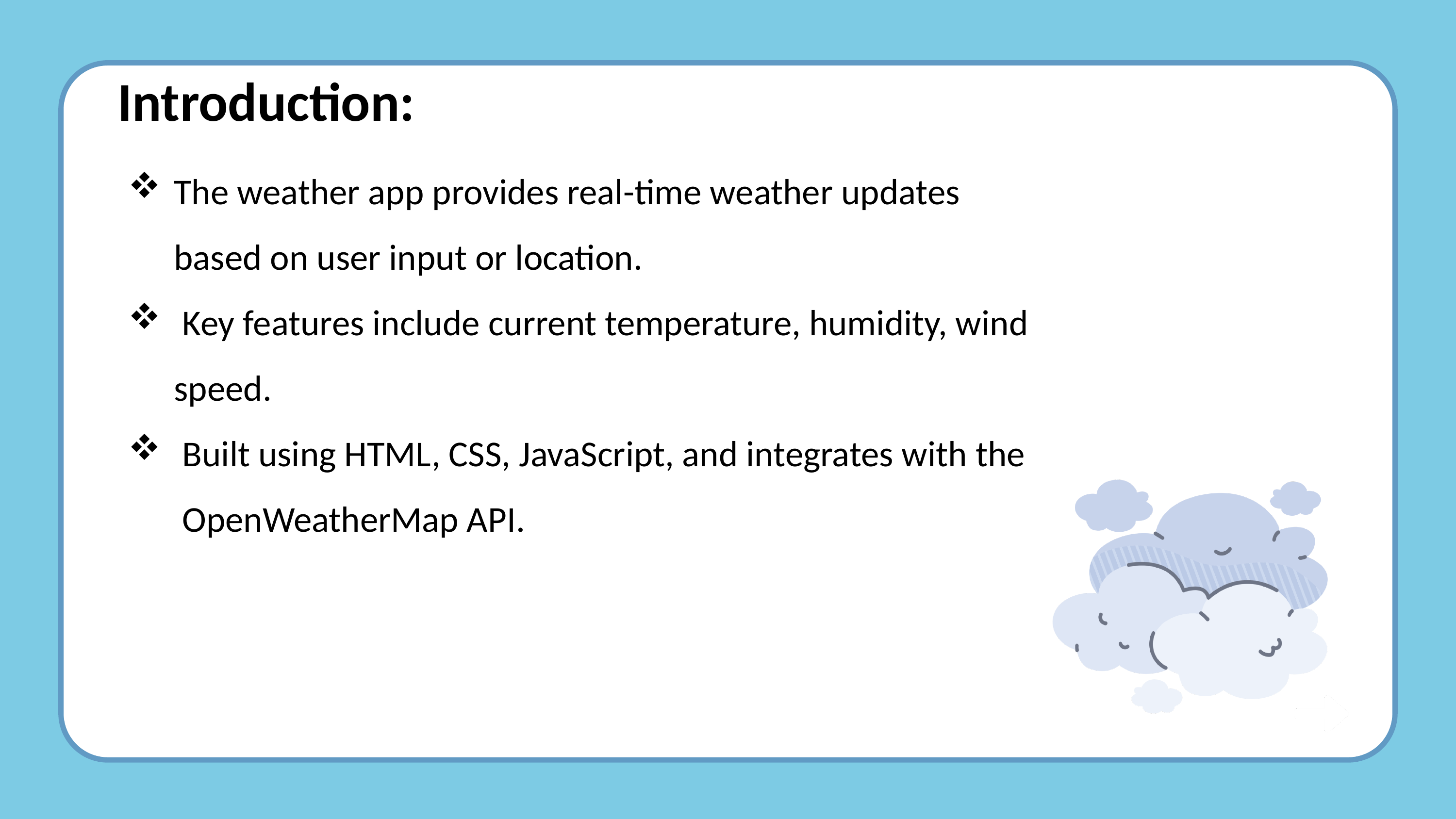

Introduction:

The weather app provides real-time weather updates based on user input or location.
 Key features include current temperature, humidity, wind speed.
 Built using HTML, CSS, JavaScript, and integrates with the   OpenWeatherMap API.